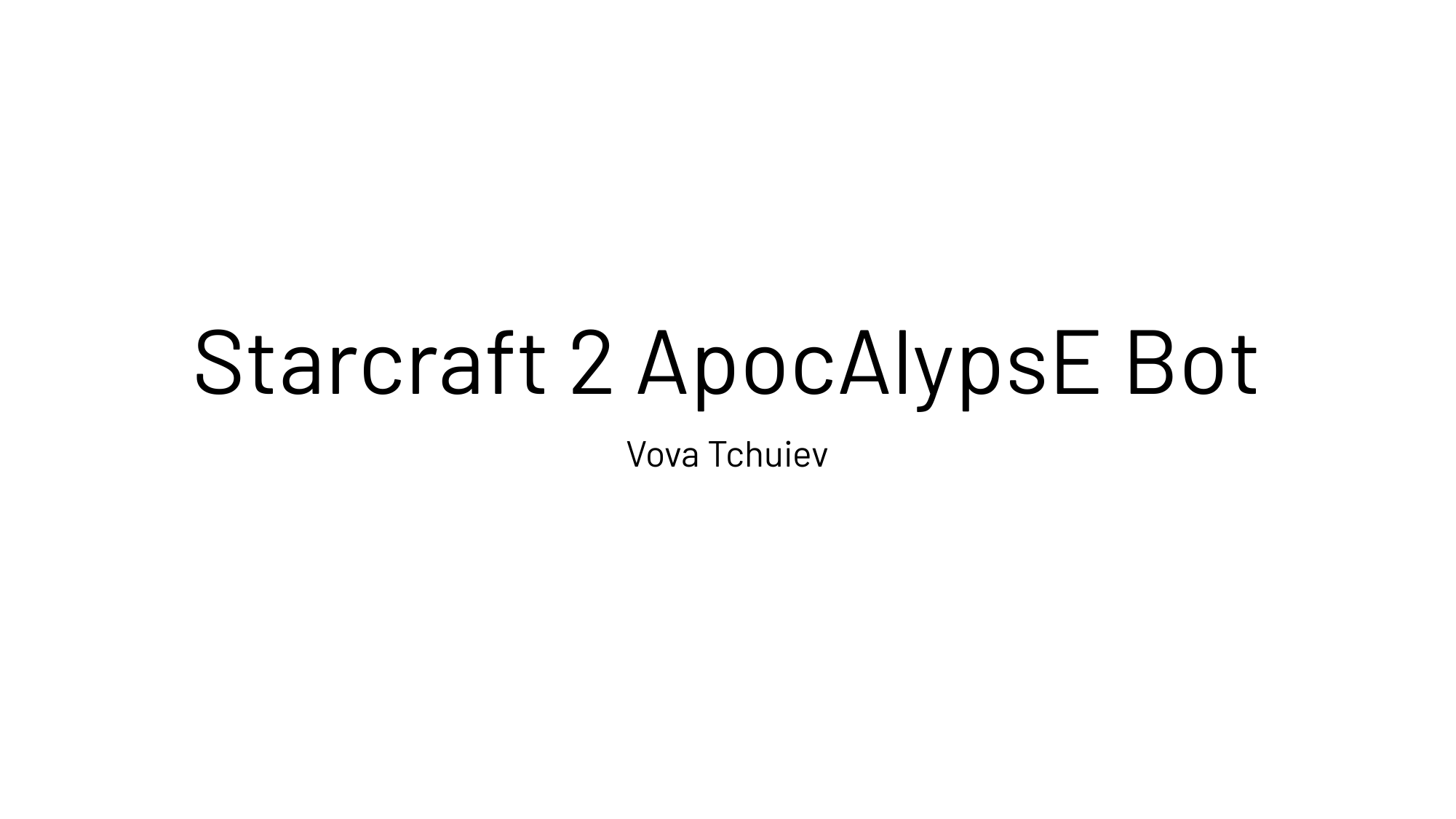

# Starcraft 2 ApocAlypsE Bot
Vova Tchuiev